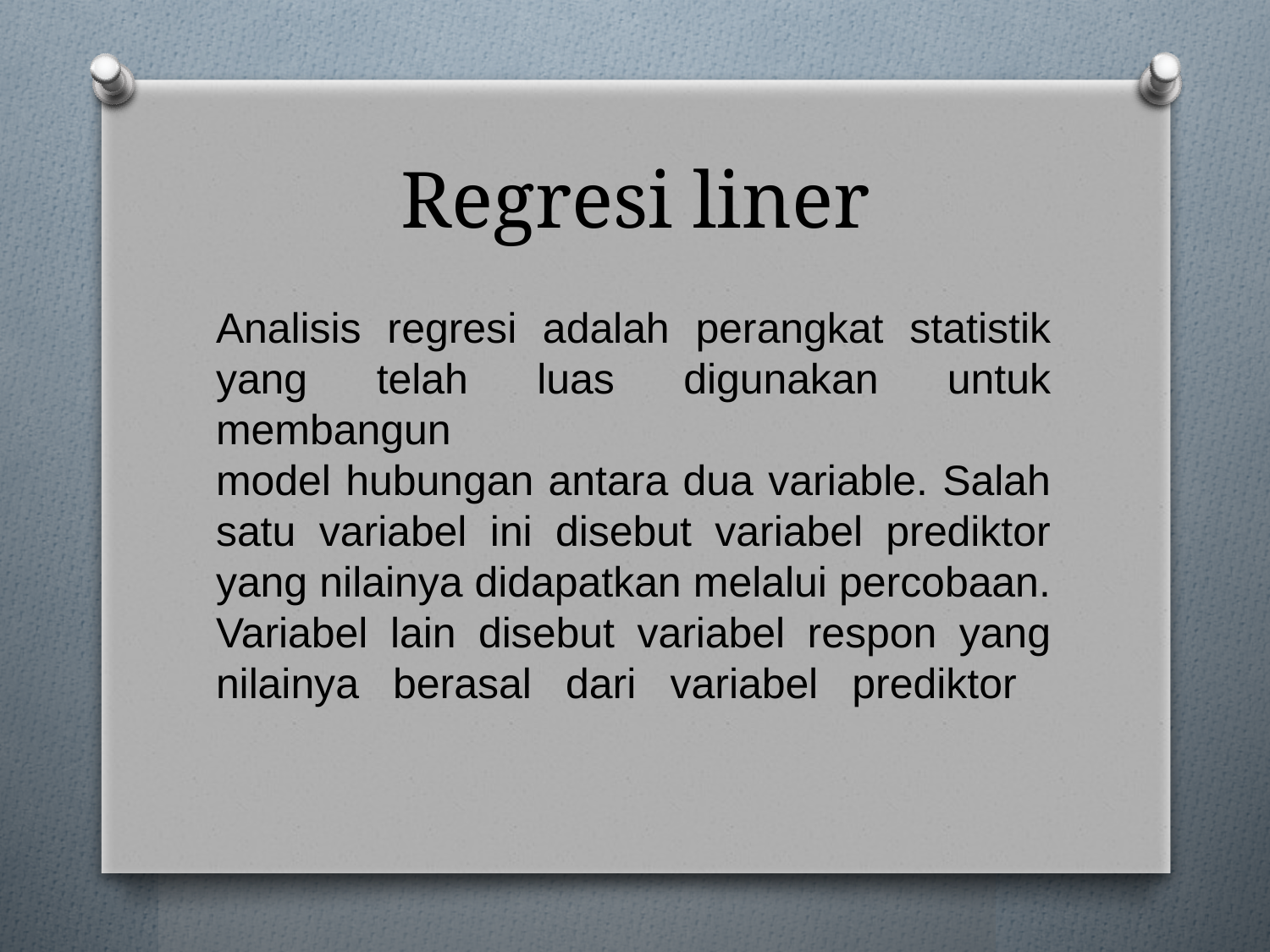

# Regresi liner
Analisis regresi adalah perangkat statistik yang telah luas digunakan untuk membangun
model hubungan antara dua variable. Salah satu variabel ini disebut variabel prediktor yang nilainya didapatkan melalui percobaan. Variabel lain disebut variabel respon yang nilainya berasal dari variabel prediktor